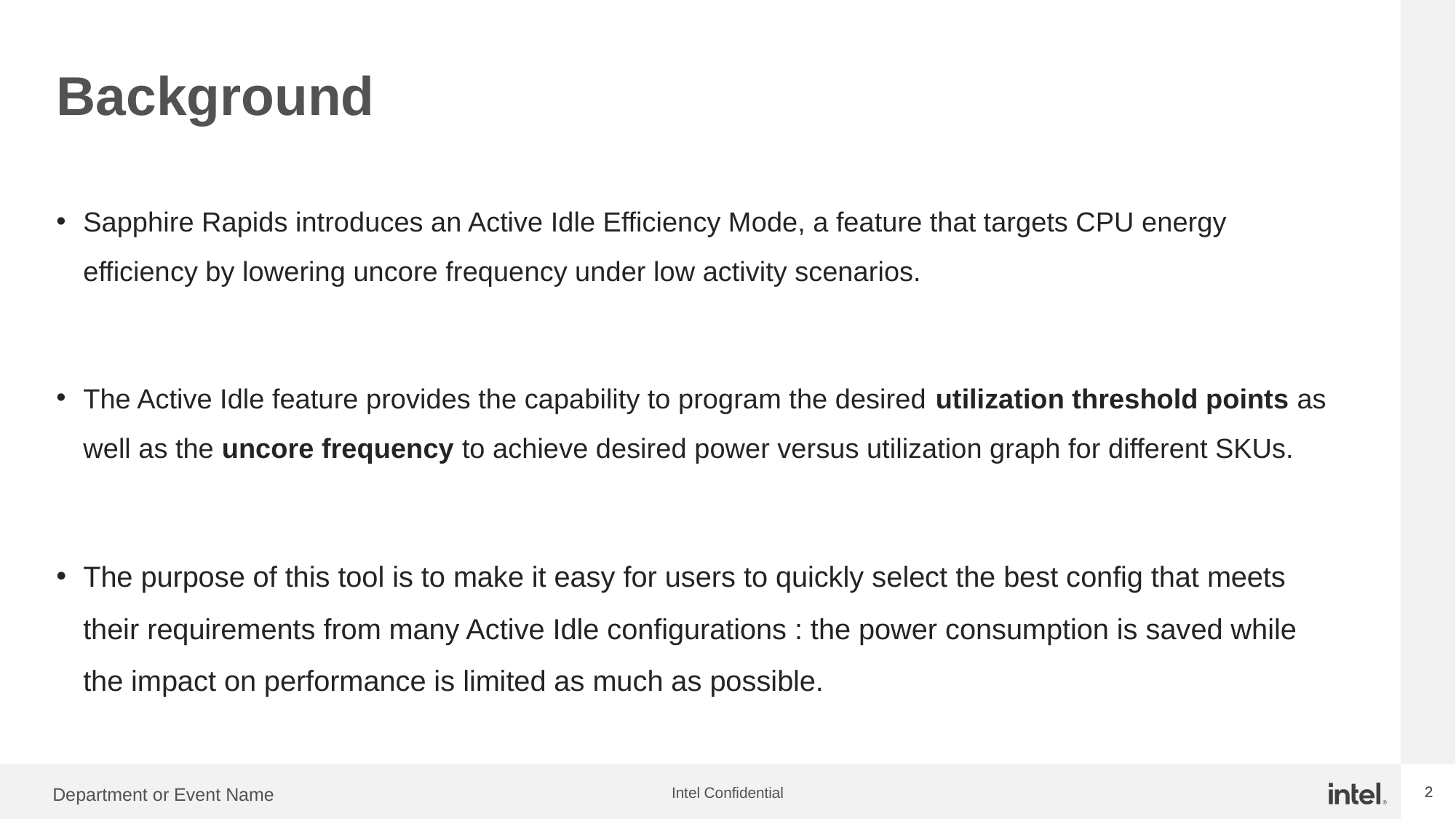

# Background
Sapphire Rapids introduces an Active Idle Efficiency Mode, a feature that targets CPU energy efficiency by lowering uncore frequency under low activity scenarios.

The Active Idle feature provides the capability to program the desired utilization threshold points as well as the uncore frequency to achieve desired power versus utilization graph for different SKUs.

The purpose of this tool is to make it easy for users to quickly select the best config that meets their requirements from many Active Idle configurations : the power consumption is saved while the impact on performance is limited as much as possible.